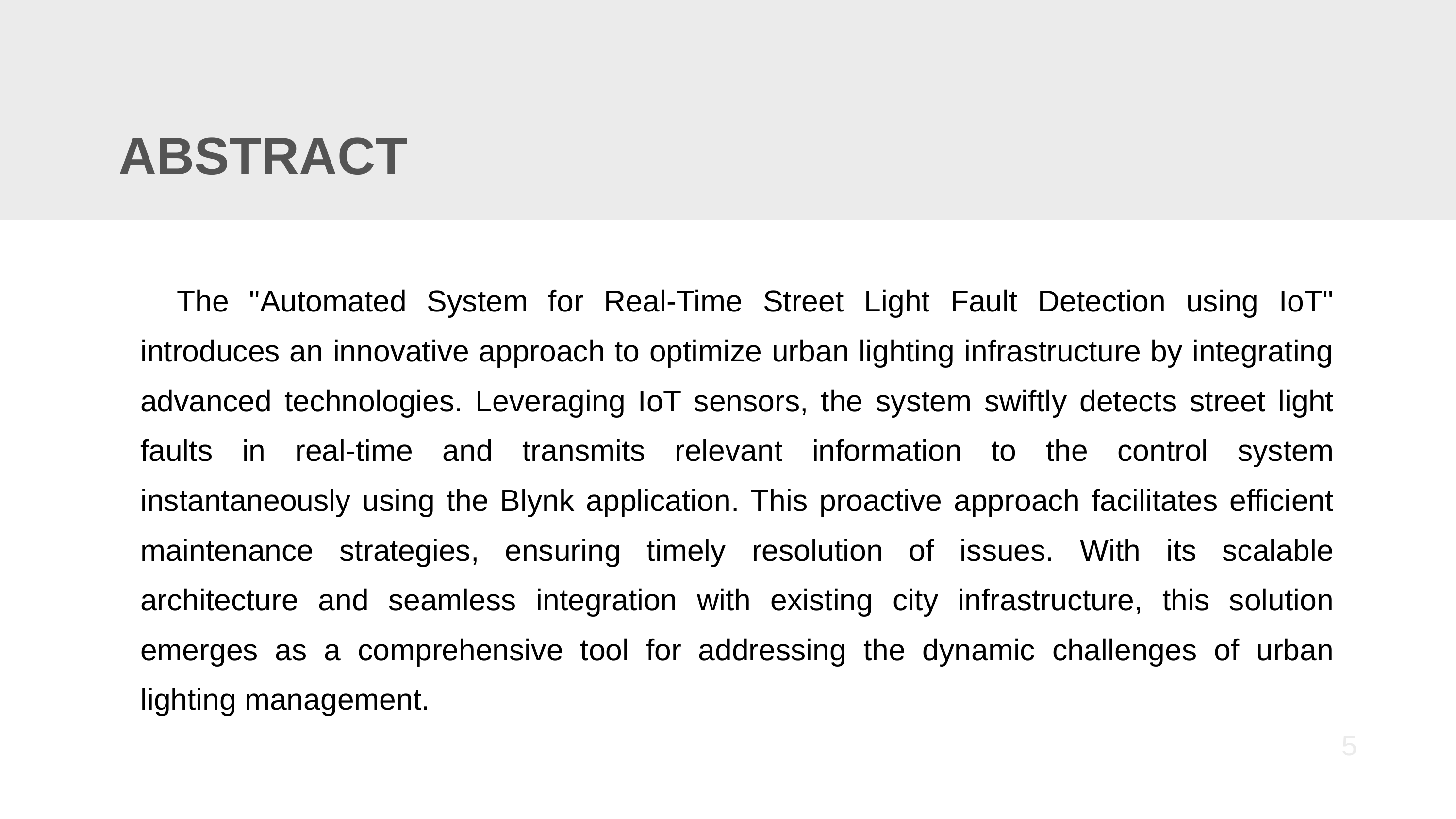

ABSTRACT
The "Automated System for Real-Time Street Light Fault Detection using IoT" introduces an innovative approach to optimize urban lighting infrastructure by integrating advanced technologies. Leveraging IoT sensors, the system swiftly detects street light faults in real-time and transmits relevant information to the control system instantaneously using the Blynk application. This proactive approach facilitates efficient maintenance strategies, ensuring timely resolution of issues. With its scalable architecture and seamless integration with existing city infrastructure, this solution emerges as a comprehensive tool for addressing the dynamic challenges of urban lighting management.
5